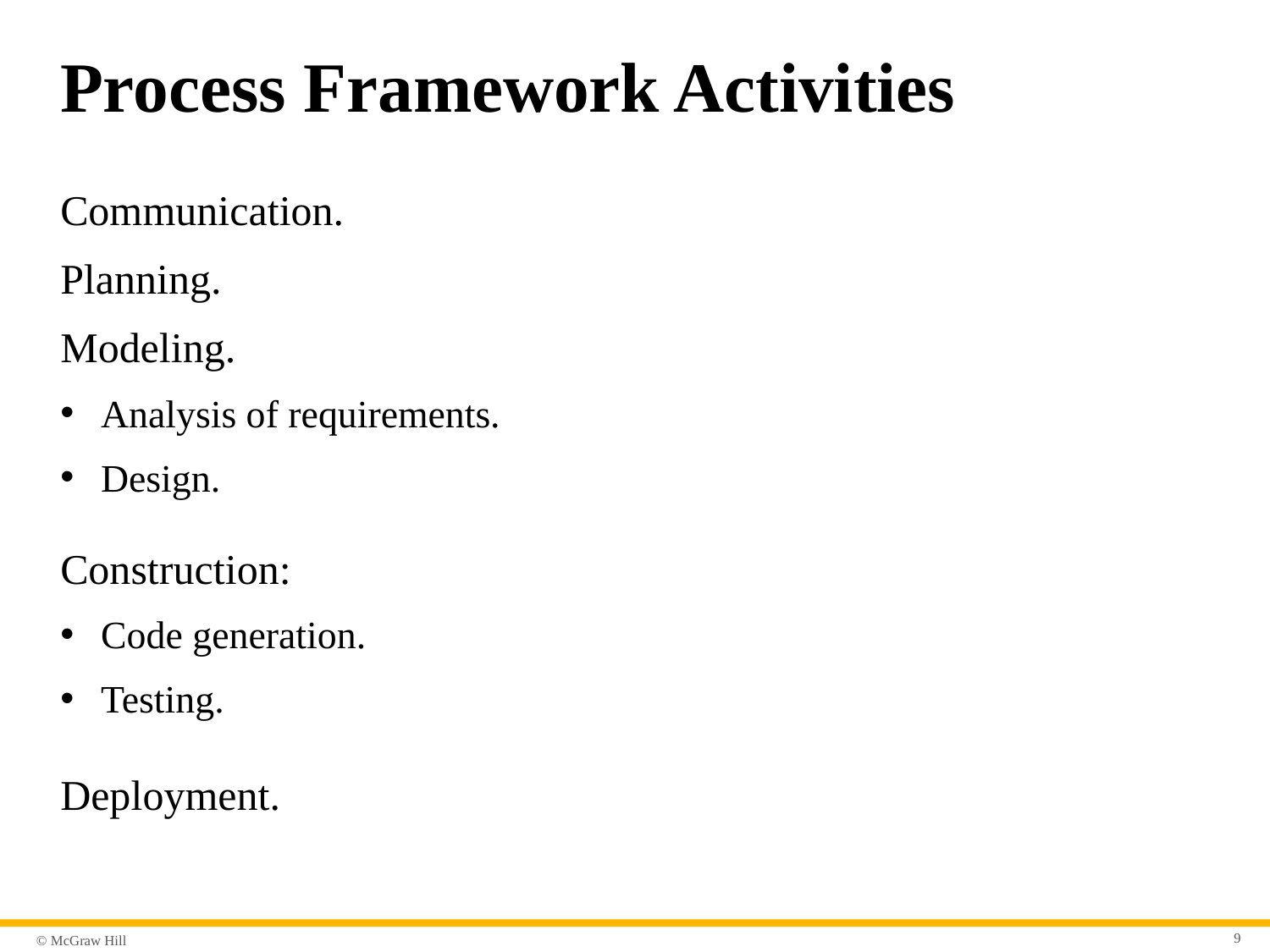

# Process Framework Activities
Communication.
Planning.
Modeling.
Analysis of requirements.
Design.
Construction:
Code generation.
Testing.
Deployment.
9